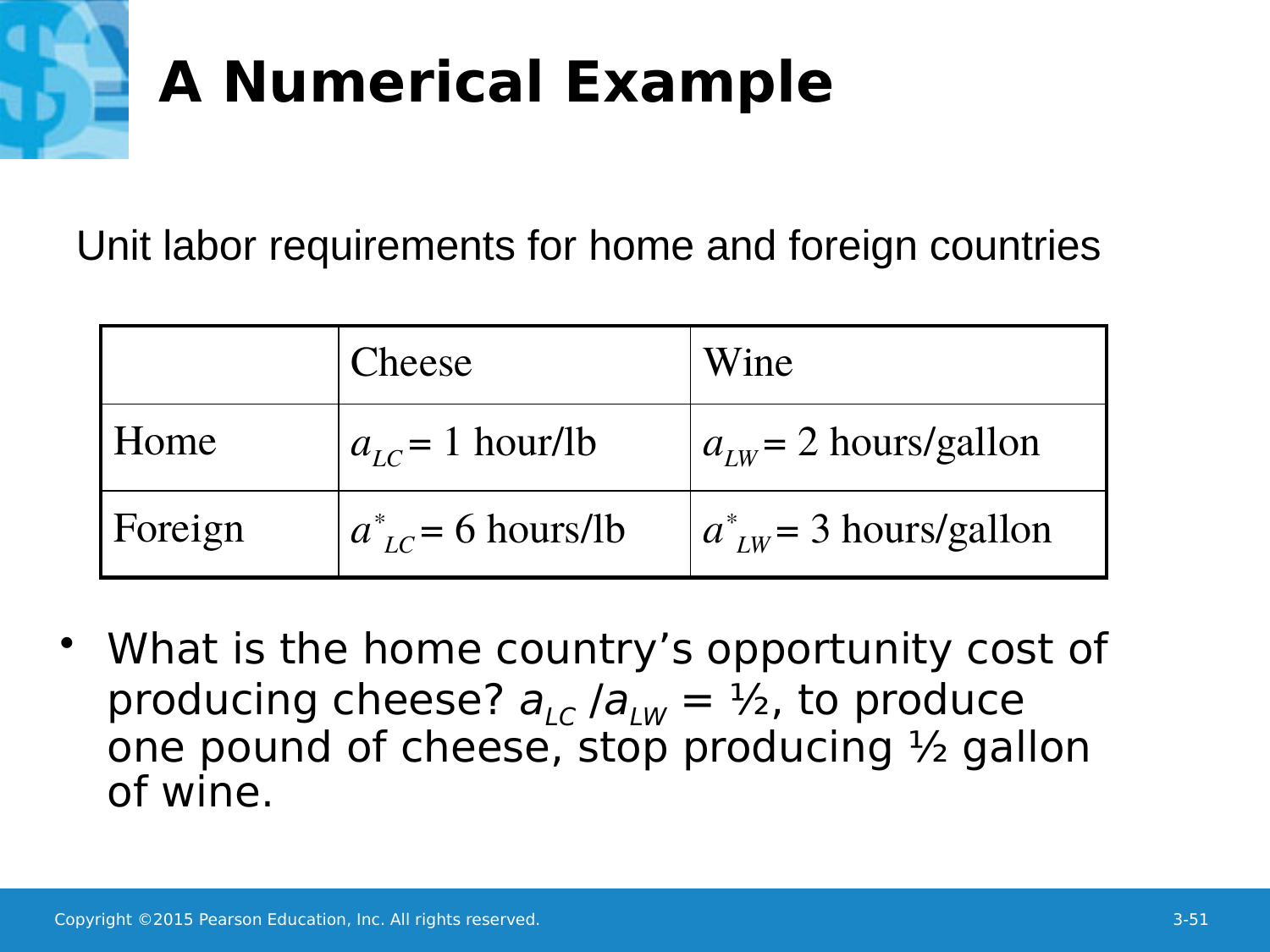

# A Numerical Example
Unit labor requirements for home and foreign countries
|  | Cheese | Wine |
| --- | --- | --- |
| Home | aLC = 1 hour/lb | aLW = 2 hours/gallon |
| Foreign | a\*LC = 6 hours/lb | a\*LW = 3 hours/gallon |
What is the home country’s opportunity cost of producing cheese? aLC /aLW = ½, to produce one pound of cheese, stop producing ½ gallon of wine.